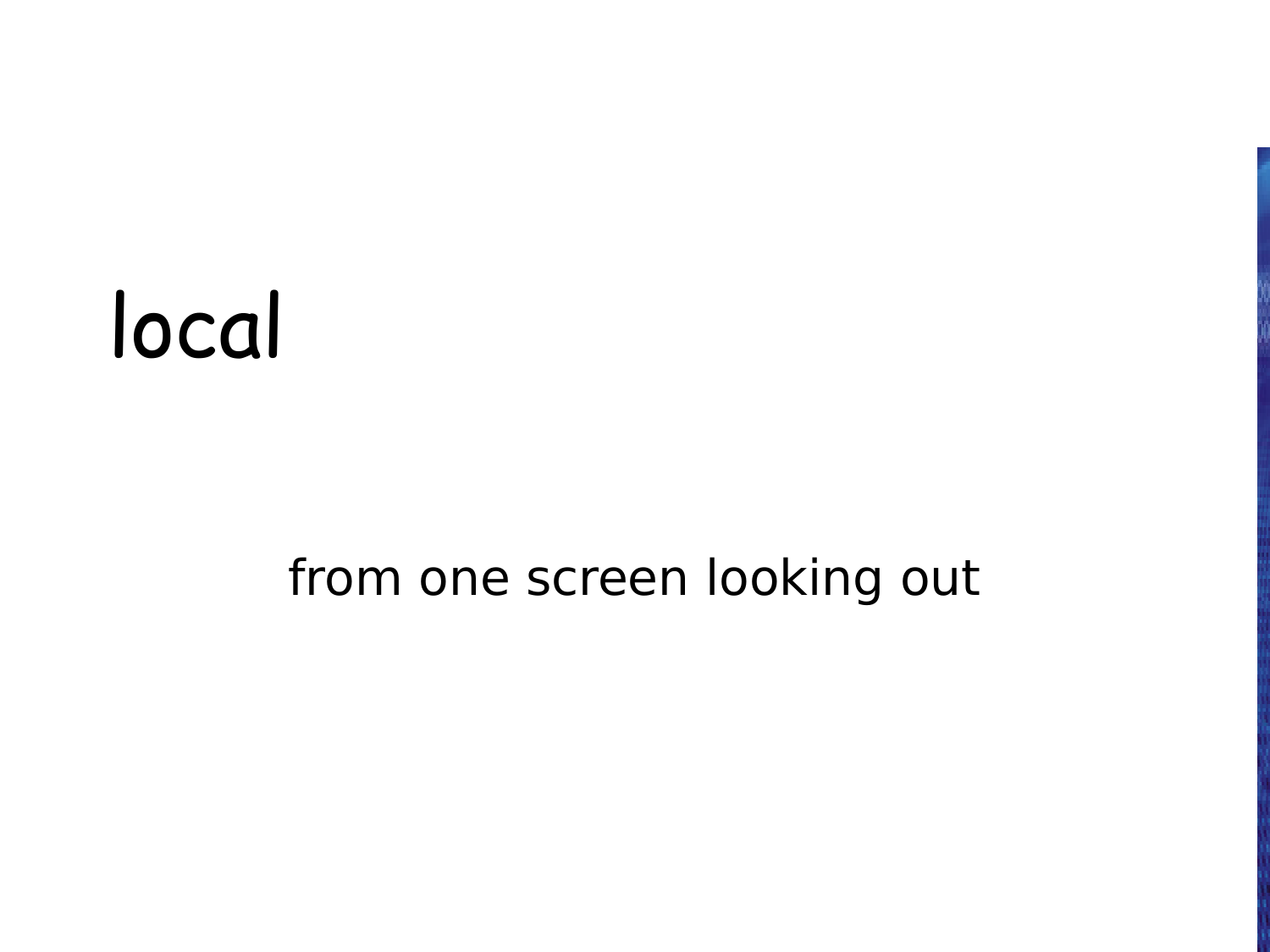

# local
from one screen looking out